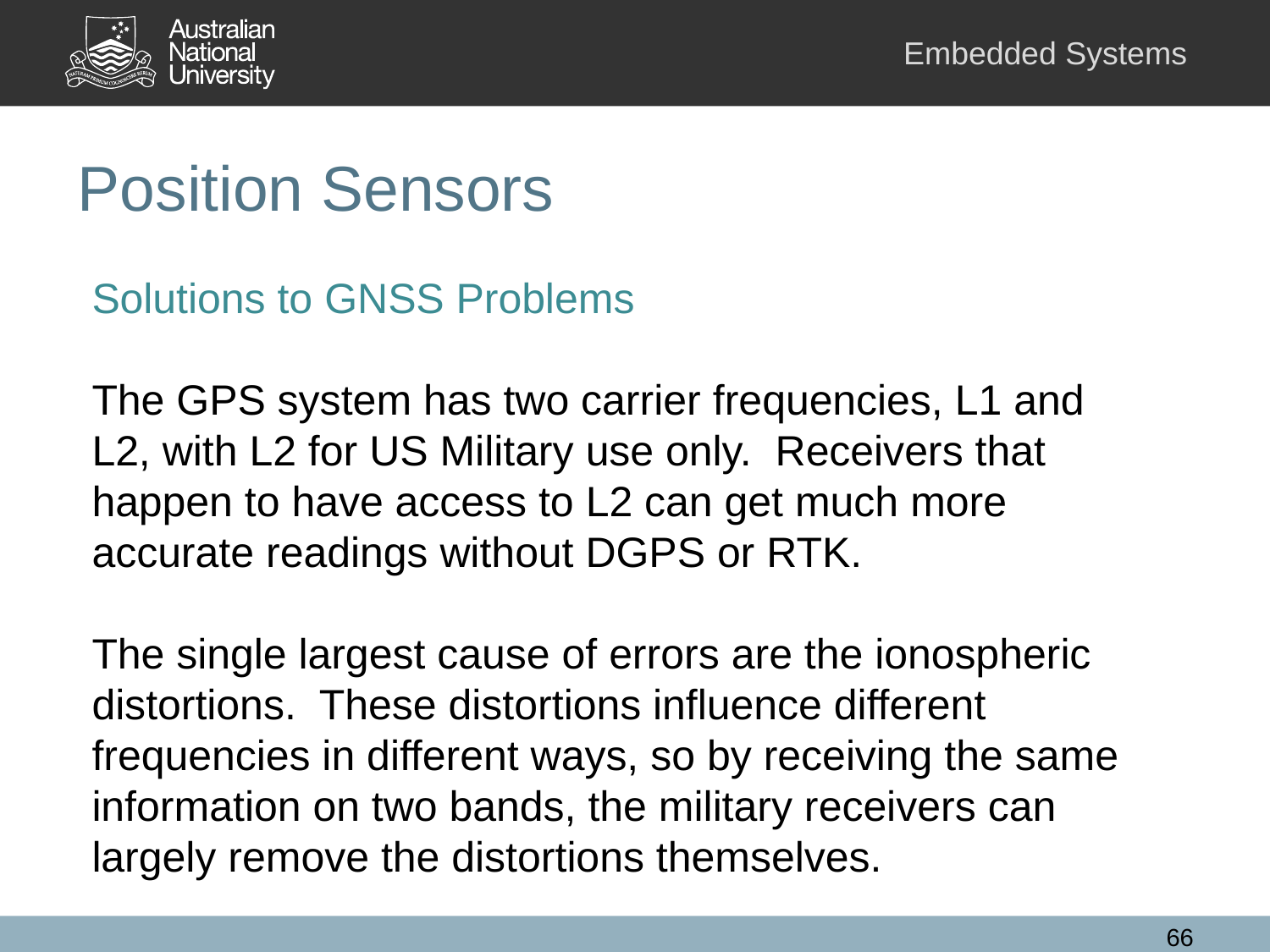

# Position Sensors
Solutions to GNSS Problems

The GPS system has two carrier frequencies, L1 and L2, with L2 for US Military use only.  Receivers that happen to have access to L2 can get much more accurate readings without DGPS or RTK.

The single largest cause of errors are the ionospheric distortions.  These distortions influence different frequencies in different ways, so by receiving the same information on two bands, the military receivers can largely remove the distortions themselves.
66